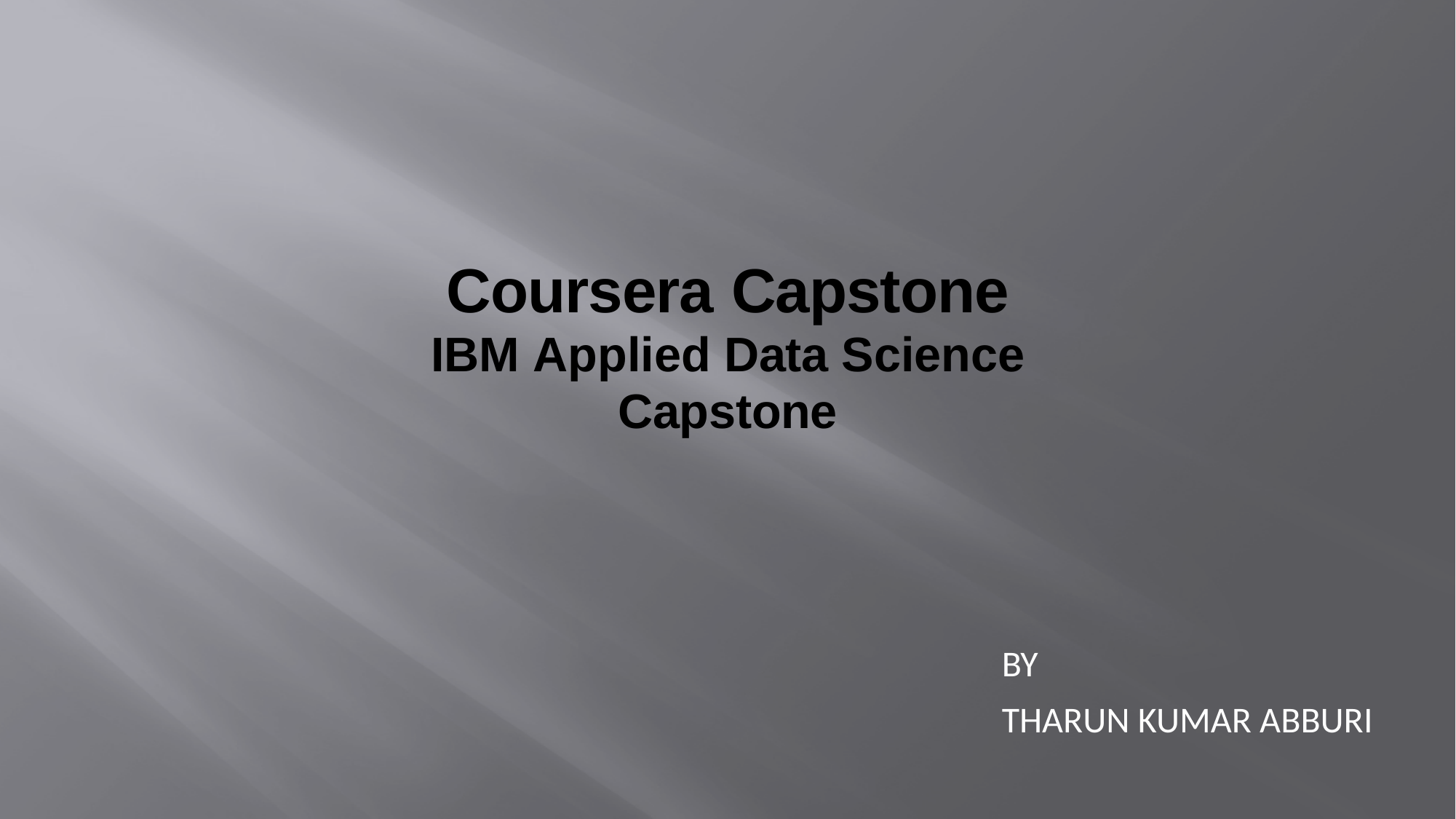

# Coursera Capstone
IBM Applied Data Science Capstone
BY
THARUN KUMAR ABBURI